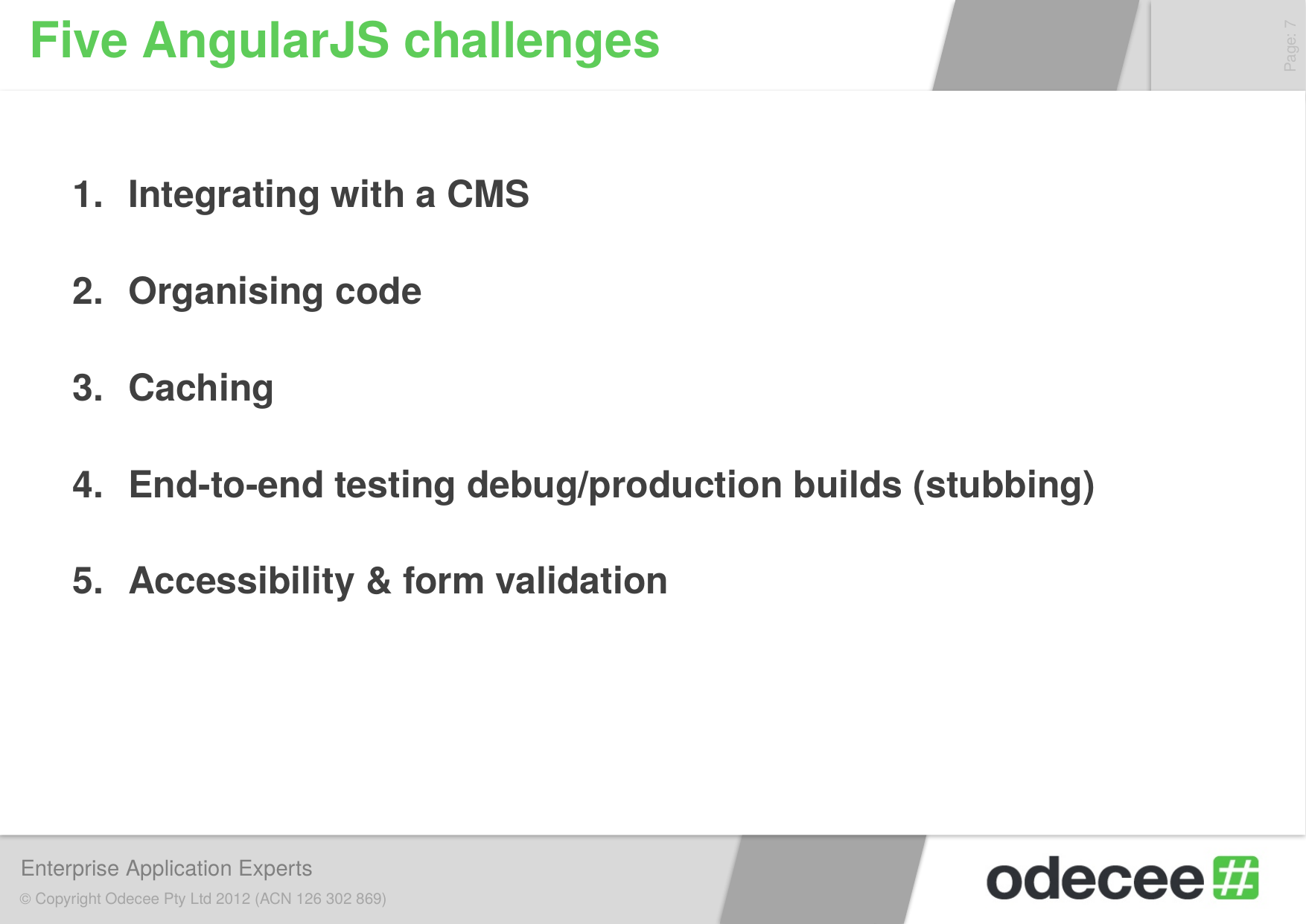

# Five AngularJS challenges
Integrating with a CMS
Organising code
Caching
End-to-end testing debug/production builds (stubbing)
Accessibility & form validation